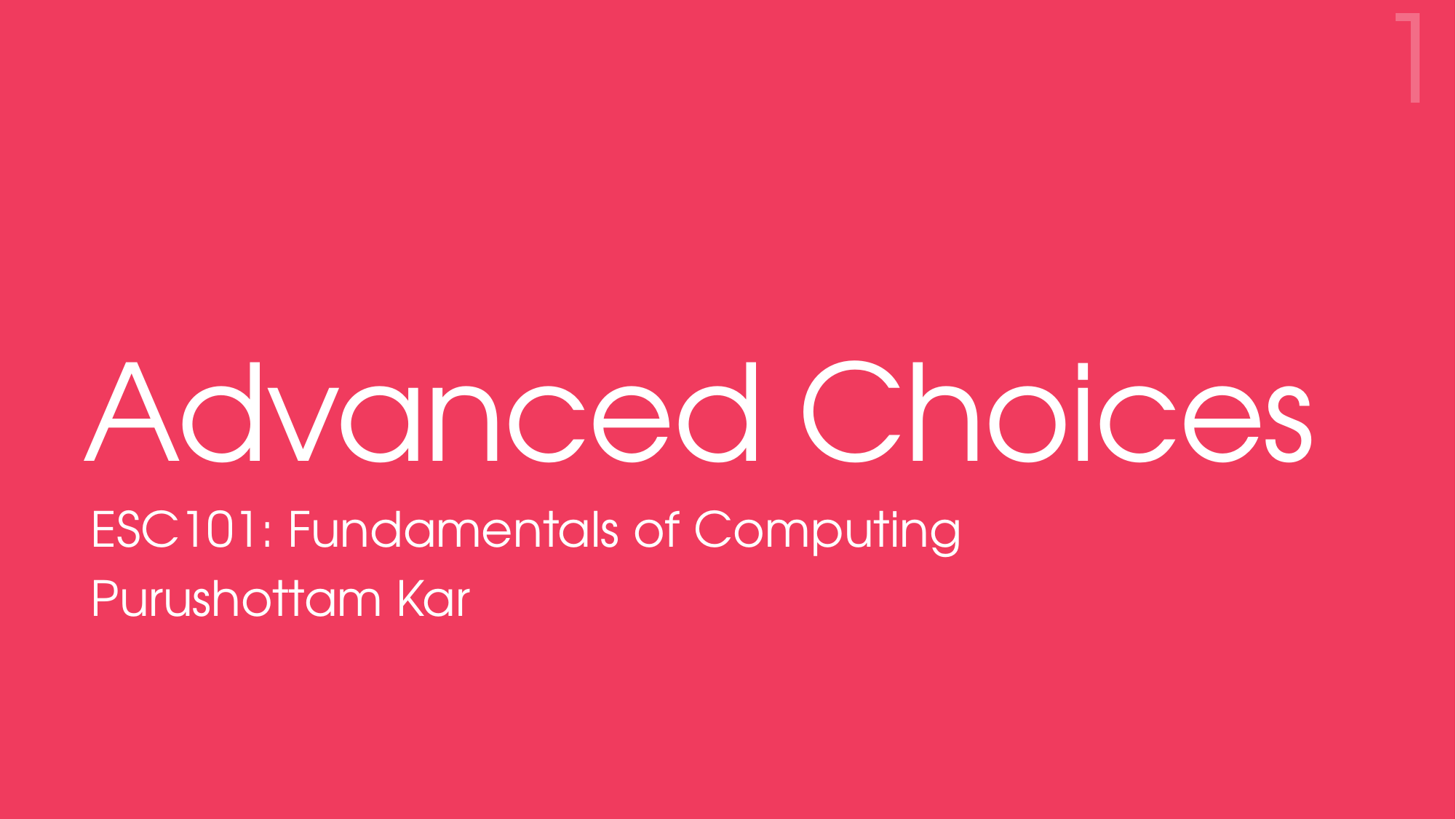

1
# Advanced Choices
ESC101: Fundamentals of Computing
Purushottam Kar